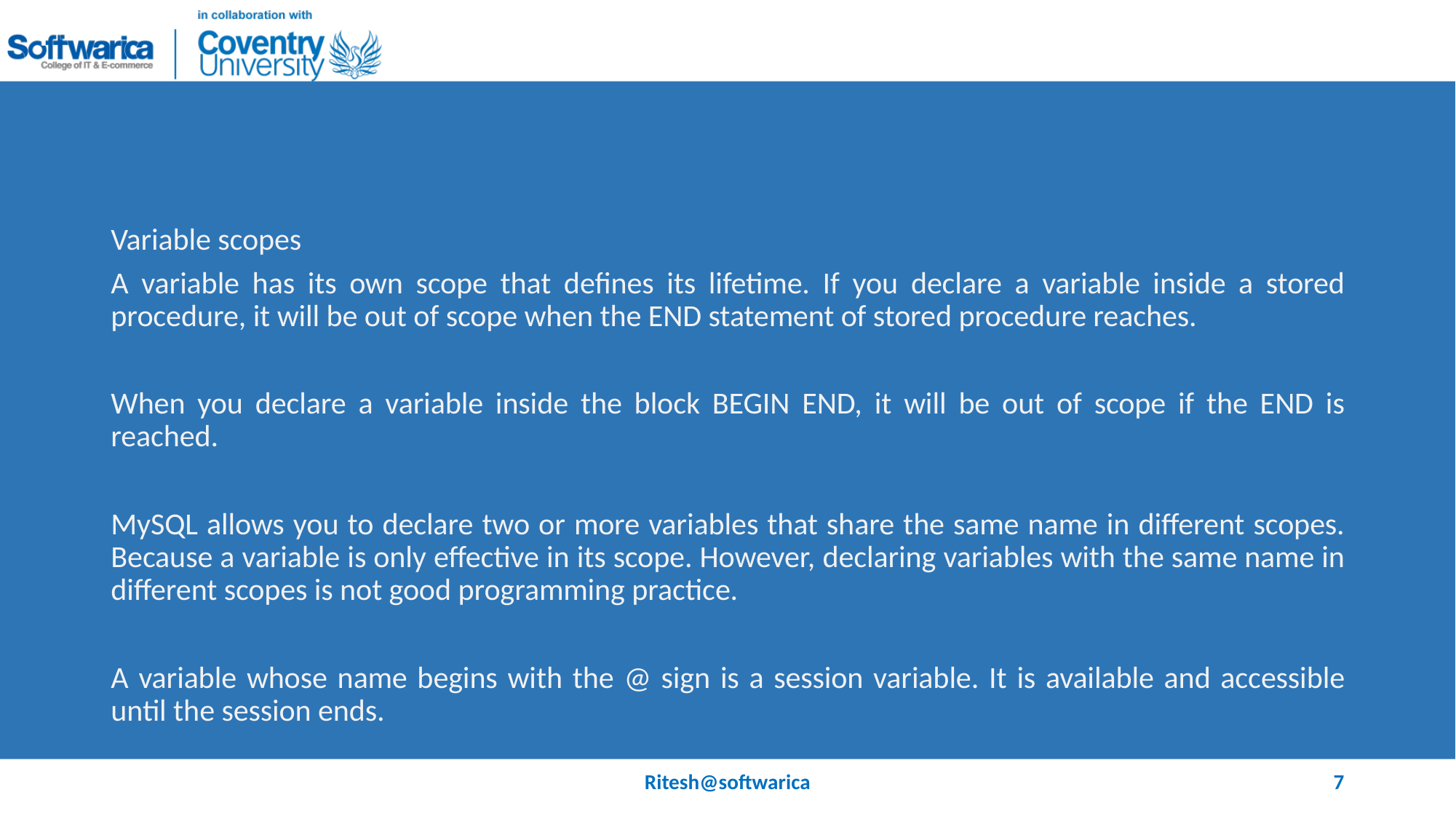

#
Variable scopes
A variable has its own scope that defines its lifetime. If you declare a variable inside a stored procedure, it will be out of scope when the END statement of stored procedure reaches.

When you declare a variable inside the block BEGIN END, it will be out of scope if the END is reached.

MySQL allows you to declare two or more variables that share the same name in different scopes. Because a variable is only effective in its scope. However, declaring variables with the same name in different scopes is not good programming practice.

A variable whose name begins with the @ sign is a session variable. It is available and accessible until the session ends.
Ritesh@softwarica
7